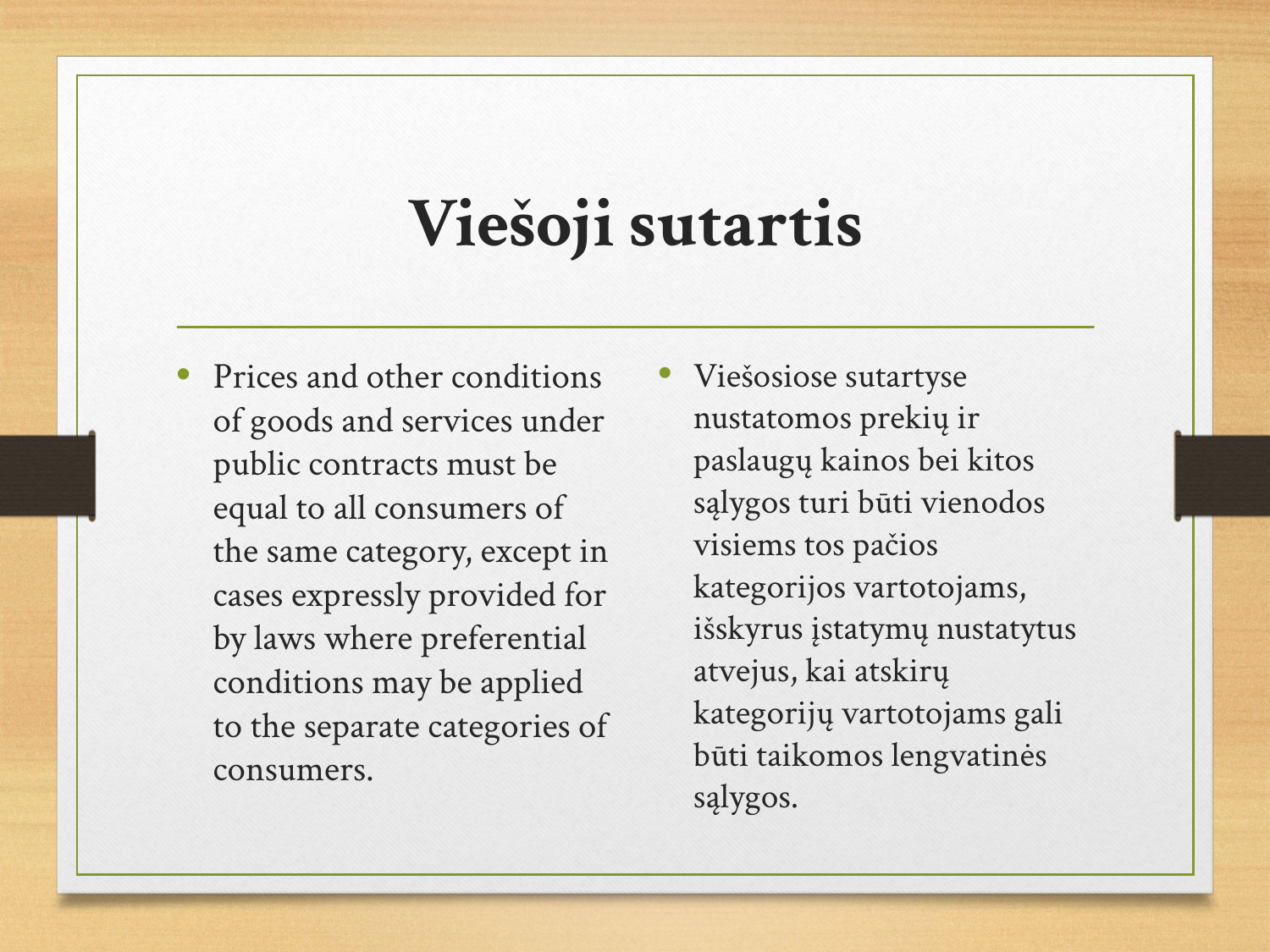

# Viešoji sutartis
Prices and other conditions of goods and services under public contracts must be equal to all consumers of the same category, except in cases expressly provided for by laws where preferential conditions may be applied to the separate categories of consumers.
Viešosiose sutartyse nustatomos prekių ir paslaugų kainos bei kitos sąlygos turi būti vienodos visiems tos pačios kategorijos vartotojams, išskyrus įstatymų nustatytus atvejus, kai atskirų kategorijų vartotojams gali būti taikomos lengvatinės sąlygos.